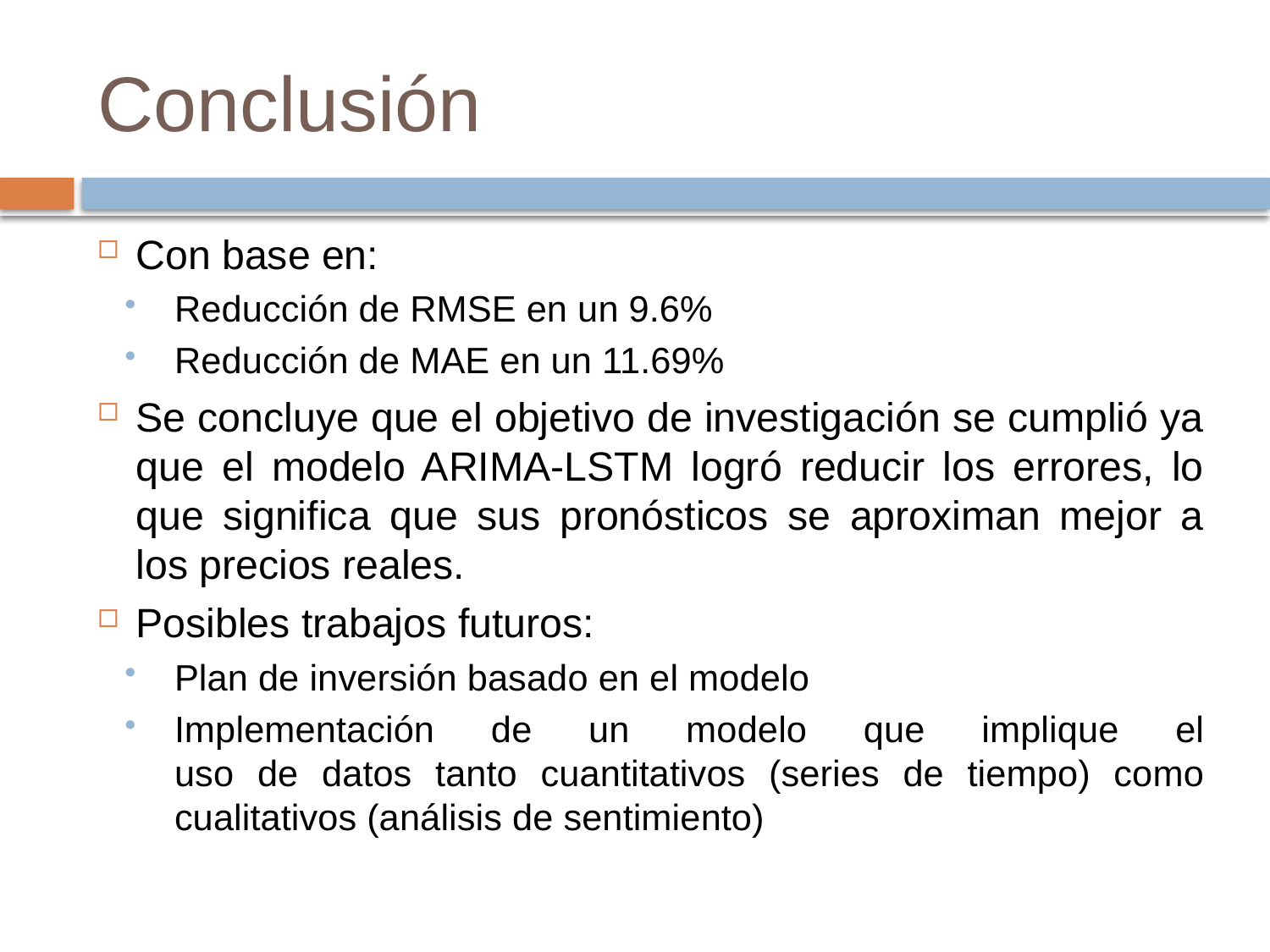

# Conclusión
Con base en:
Reducción de RMSE en un 9.6%
Reducción de MAE en un 11.69%
Se concluye que el objetivo de investigación se cumplió ya que el modelo ARIMA-LSTM logró reducir los errores, lo que significa que sus pronósticos se aproximan mejor a los precios reales.
Posibles trabajos futuros:
Plan de inversión basado en el modelo
Implementación de un modelo que implique el
uso de datos tanto cuantitativos (series de tiempo) como
cualitativos (análisis de sentimiento)